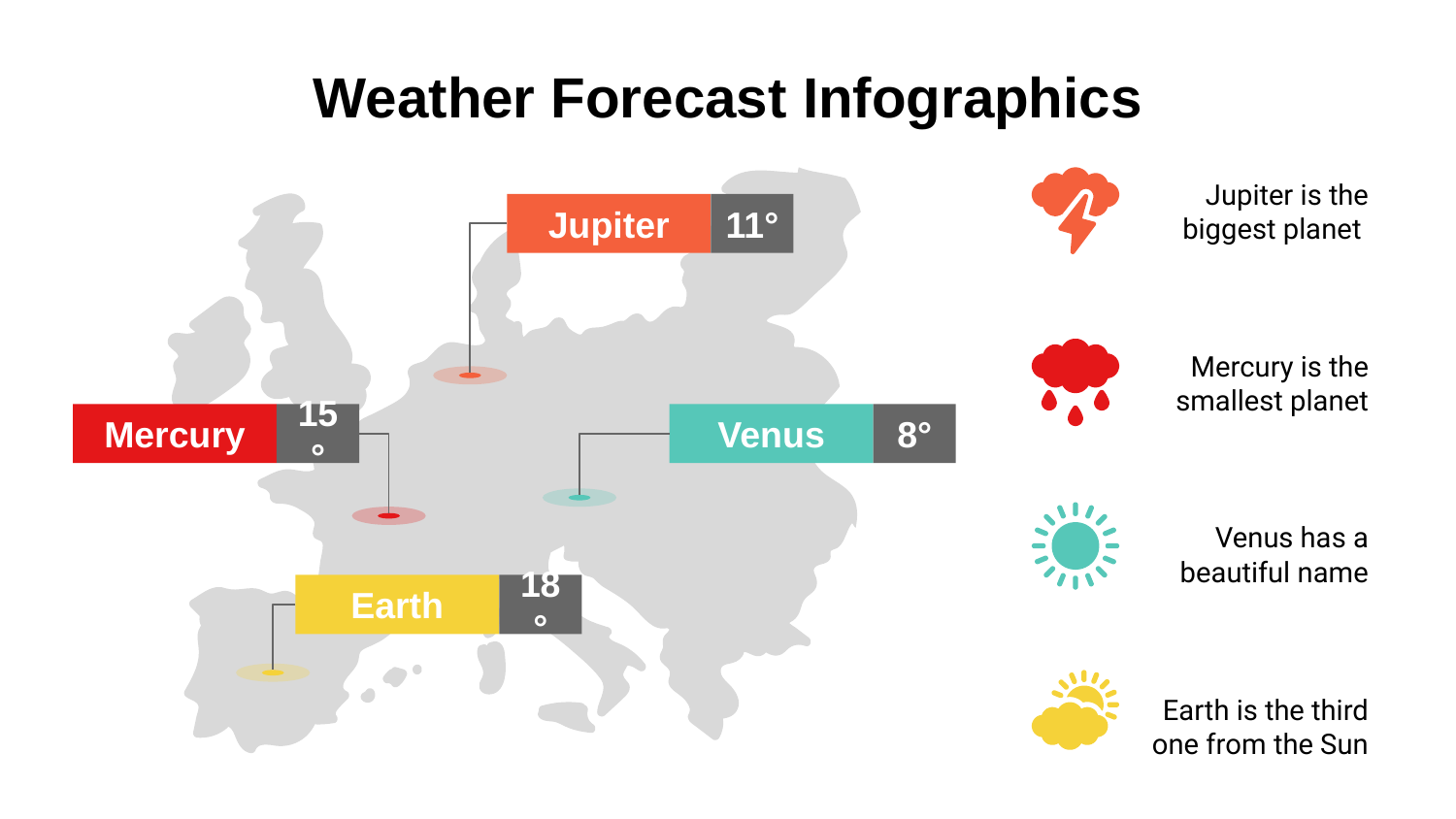

# Weather Forecast Infographics

Jupiter is the biggest planet
Jupiter
11°

Mercury is the smallest planet

Mercury
15°
Venus
8°

Venus has a beautiful name
Earth
18°

Earth is the third one from the Sun